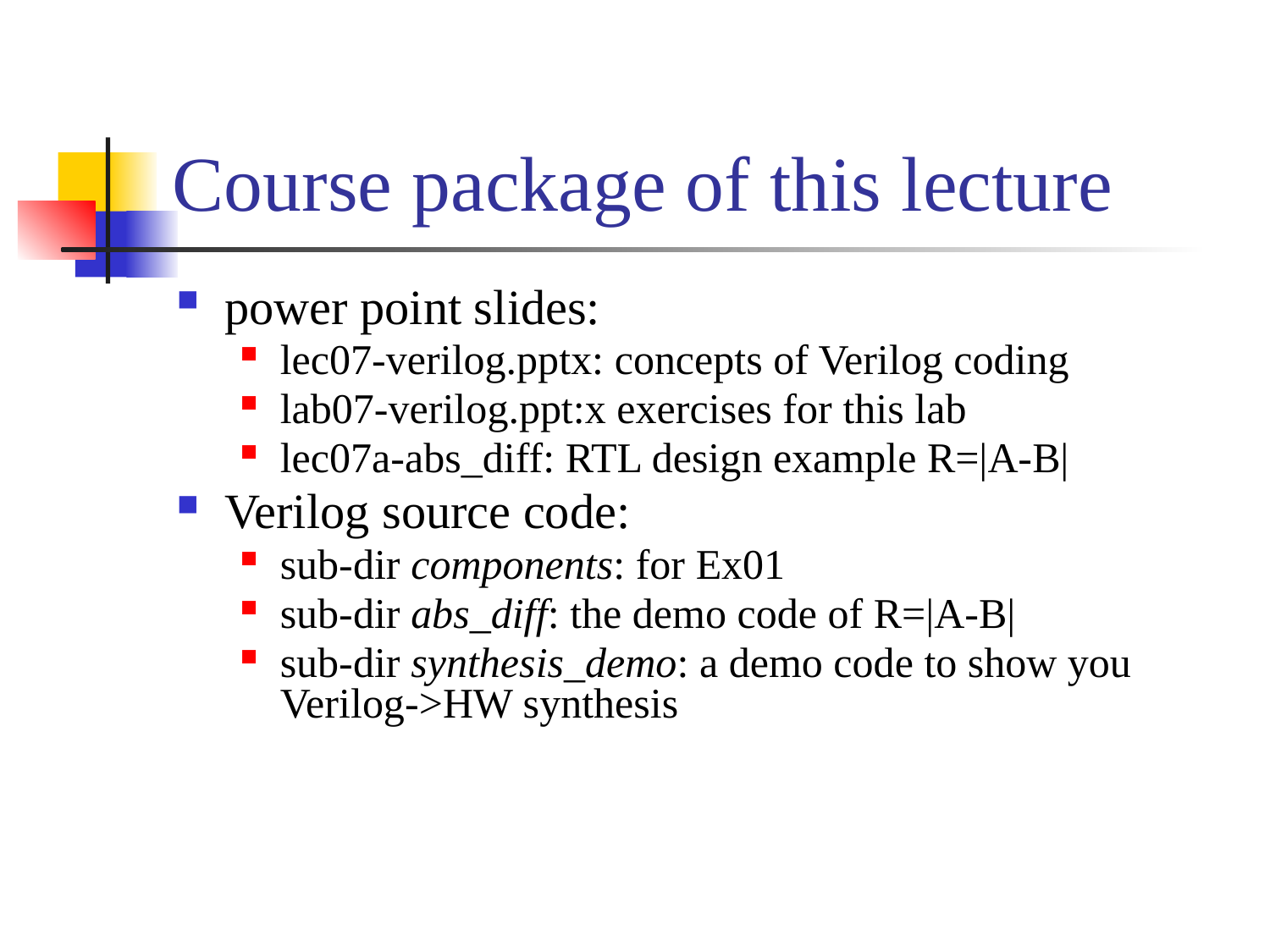

# Course package of this lecture
power point slides:
lec07-verilog.pptx: concepts of Verilog coding
lab07-verilog.ppt:x exercises for this lab
lec07a-abs_diff: RTL design example R=|A-B|
Verilog source code:
sub-dir components: for Ex01
sub-dir abs_diff: the demo code of R=|A-B|
sub-dir synthesis_demo: a demo code to show you Verilog->HW synthesis